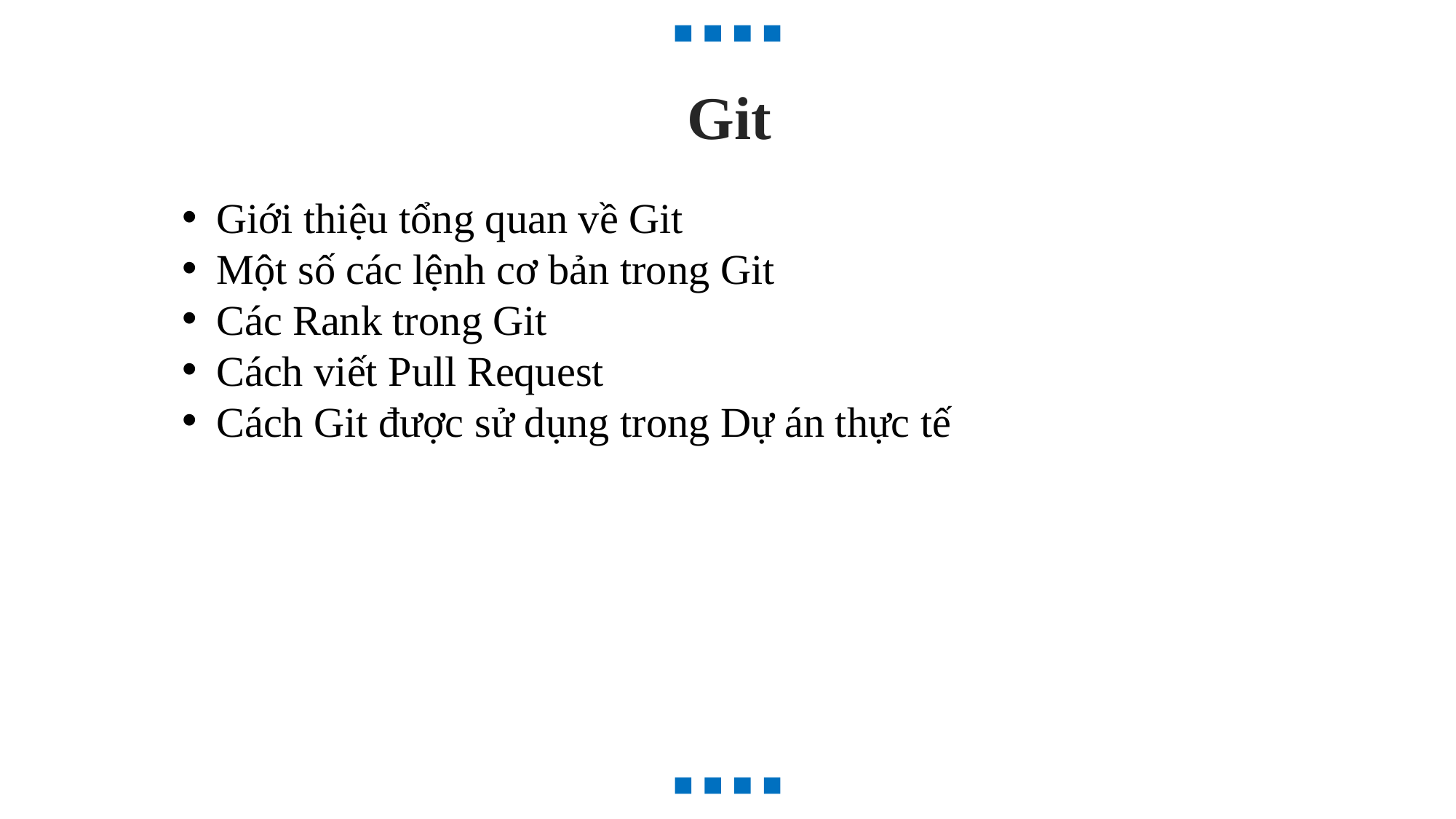

Git
Giới thiệu tổng quan về Git
Một số các lệnh cơ bản trong Git
Các Rank trong Git
Cách viết Pull Request
Cách Git được sử dụng trong Dự án thực tế